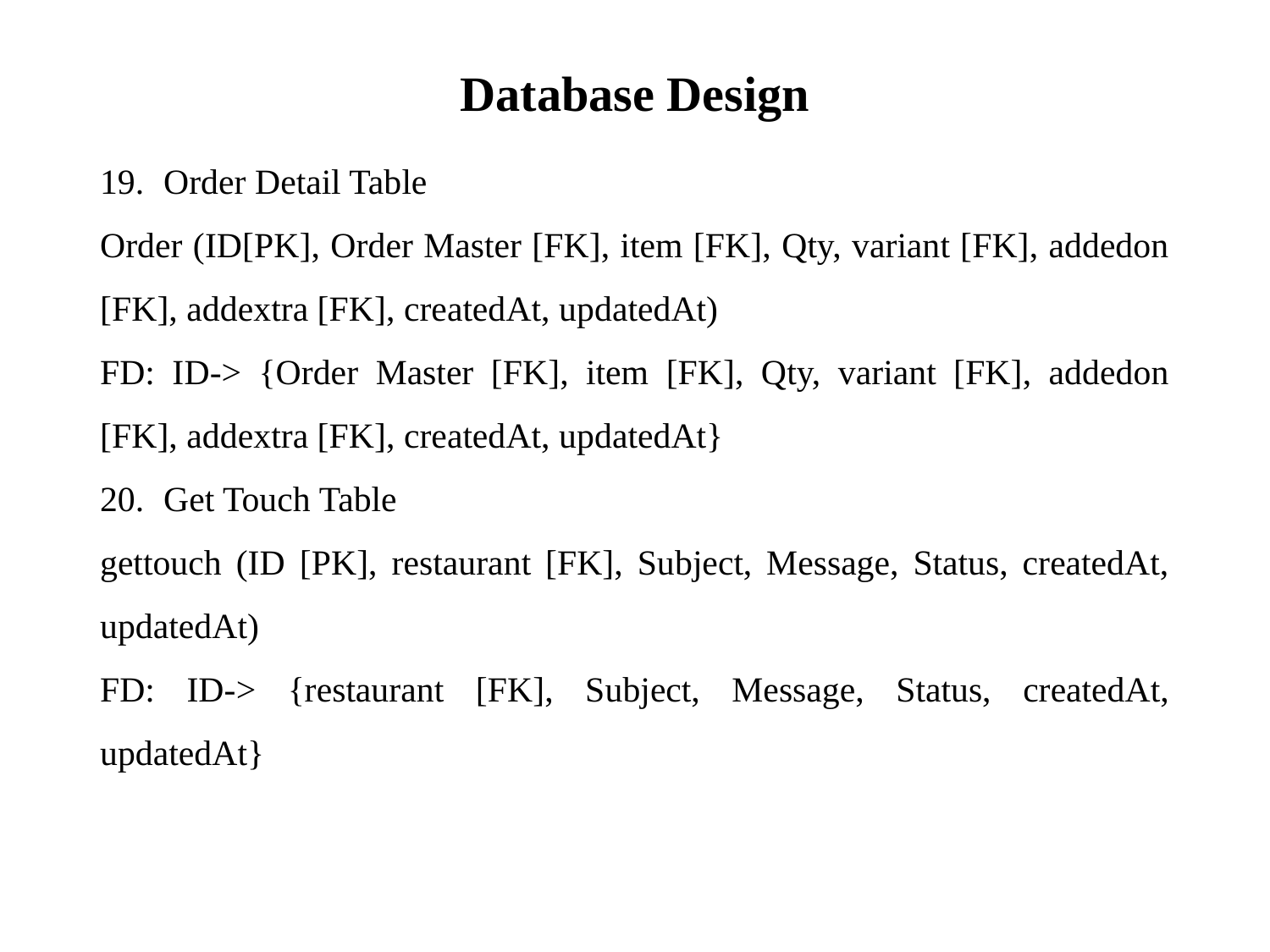

# Database Design
Order Detail Table
Order (ID[PK], Order Master [FK], item [FK], Qty, variant [FK], addedon [FK], addextra [FK], createdAt, updatedAt)
FD: ID-> {Order Master [FK], item [FK], Qty, variant [FK], addedon [FK], addextra [FK], createdAt, updatedAt}
Get Touch Table
gettouch (ID [PK], restaurant [FK], Subject, Message, Status, createdAt, updatedAt)
FD: ID-> {restaurant [FK], Subject, Message, Status, createdAt, updatedAt}